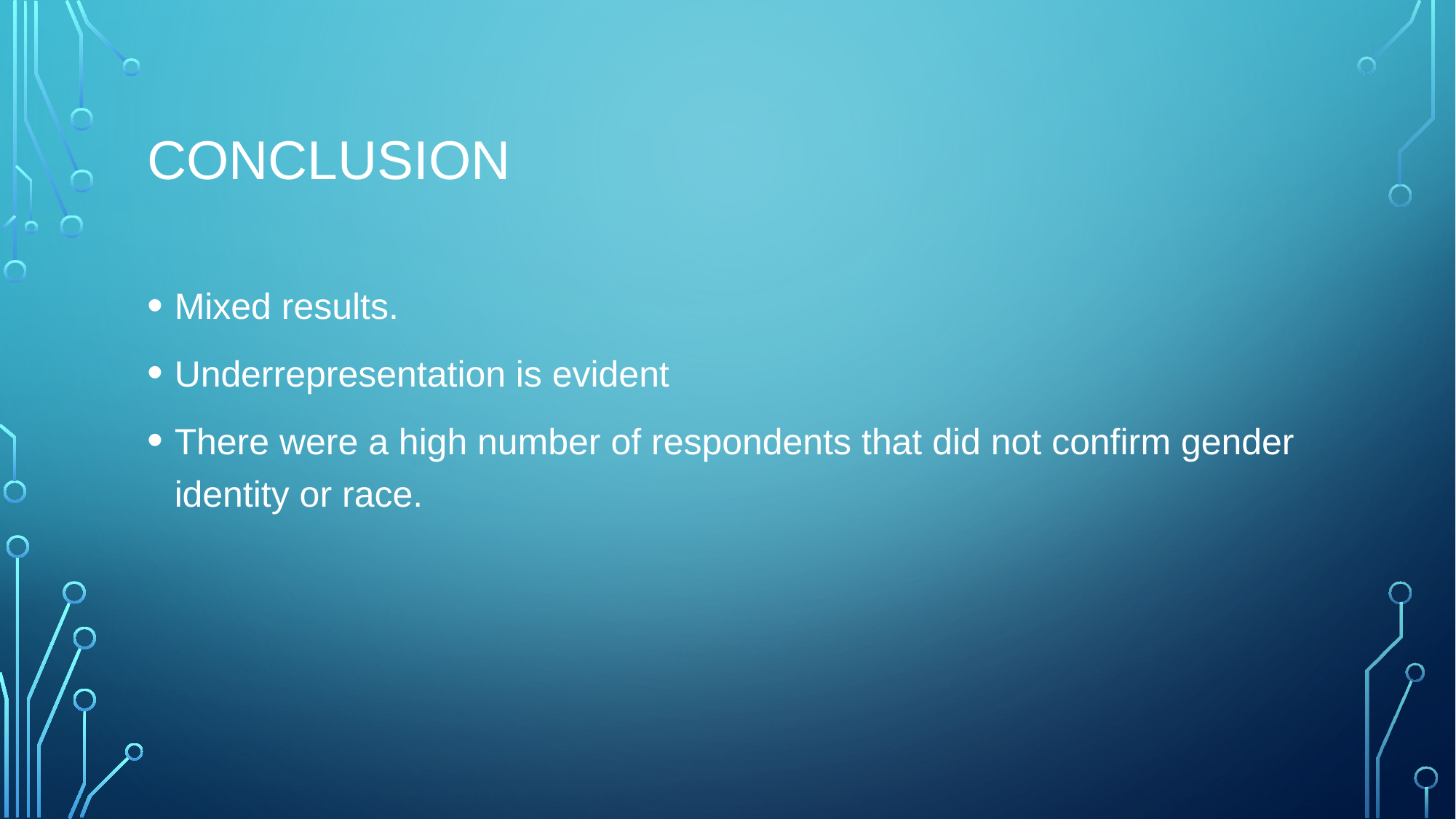

# Conclusion
Mixed results.
Underrepresentation is evident
There were a high number of respondents that did not confirm gender identity or race.